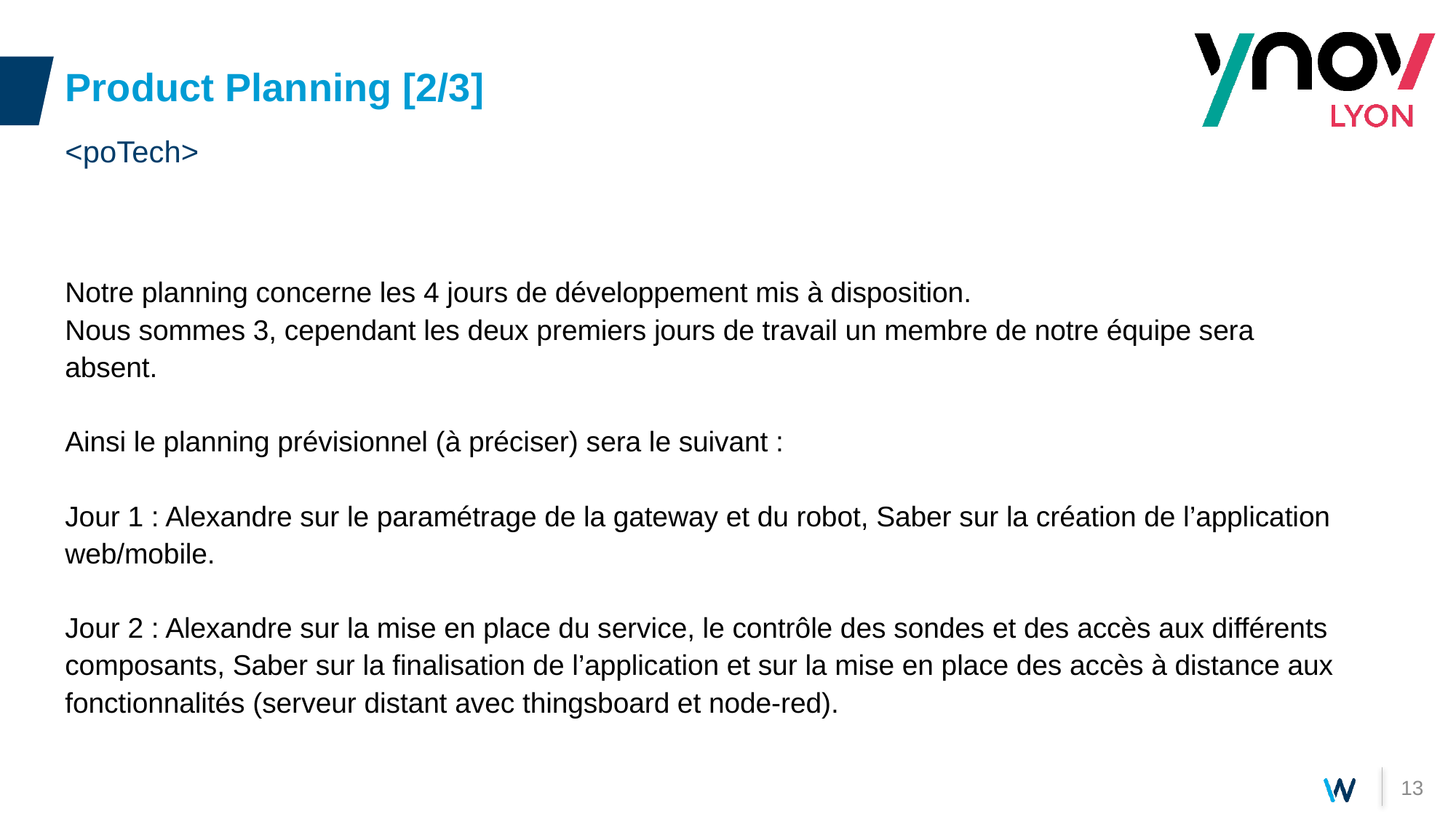

# Product Planning [2/3]
<poTech>
Notre planning concerne les 4 jours de développement mis à disposition.
Nous sommes 3, cependant les deux premiers jours de travail un membre de notre équipe sera absent.

Ainsi le planning prévisionnel (à préciser) sera le suivant :

Jour 1 : Alexandre sur le paramétrage de la gateway et du robot, Saber sur la création de l’application web/mobile.

Jour 2 : Alexandre sur la mise en place du service, le contrôle des sondes et des accès aux différents composants, Saber sur la finalisation de l’application et sur la mise en place des accès à distance aux fonctionnalités (serveur distant avec thingsboard et node-red).